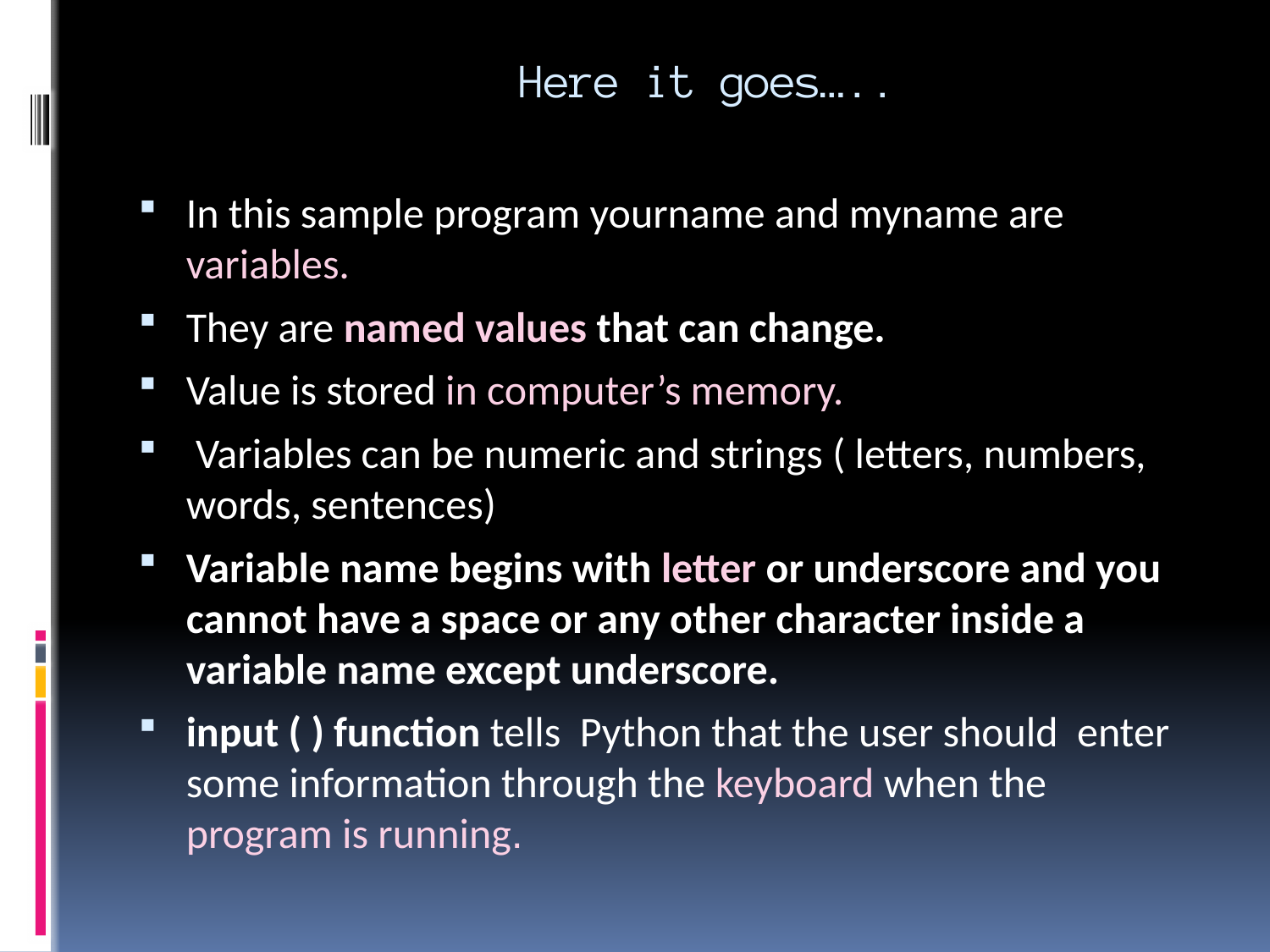

# Here it goes…..
In this sample program yourname and myname are variables.
They are named values that can change.
Value is stored in computer’s memory.
 Variables can be numeric and strings ( letters, numbers, words, sentences)
Variable name begins with letter or underscore and you cannot have a space or any other character inside a variable name except underscore.
input ( ) function tells  Python that the user should  enter some information through the keyboard when the program is running.